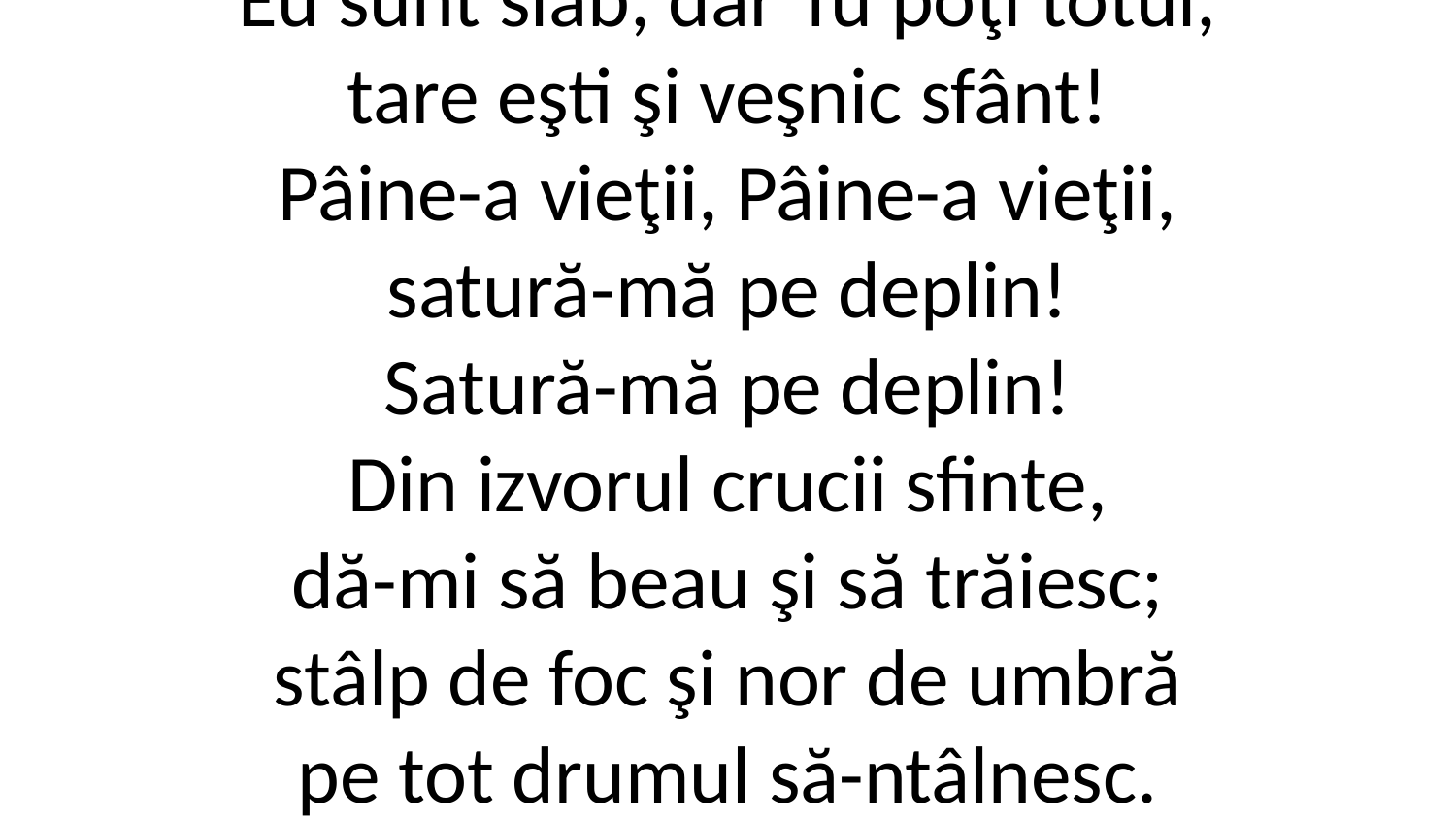

1. Mă condu, Măreţ Iehova,
prin acest pustiu pământ.
Eu sunt slab, dar Tu poţi totul,
tare eşti şi veşnic sfânt!
Pâine-a vieţii, Pâine-a vieţii,
satură-mă pe deplin!
Satură-mă pe deplin!
Din izvorul crucii sfinte,
dă-mi să beau şi să trăiesc;
stâlp de foc şi nor de umbră
pe tot drumul să-ntâlnesc.
Domn al slavei, tare-n luptă,
fii puterea mea şi scut!
Fii puterea mea şi scut!